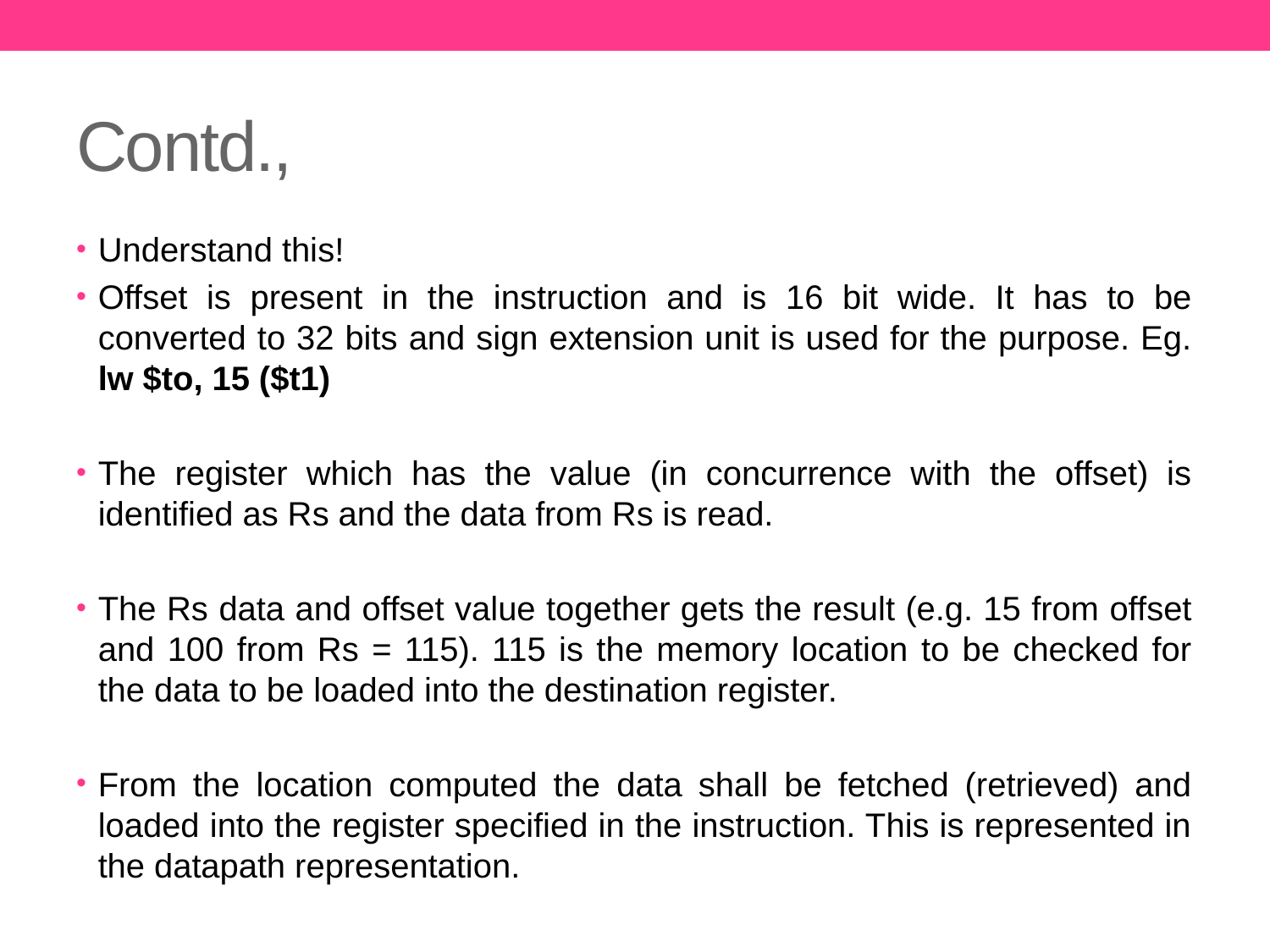

# Contd.,
Understand this!
Offset is present in the instruction and is 16 bit wide. It has to be converted to 32 bits and sign extension unit is used for the purpose. Eg. lw $to, 15 ($t1)

The register which has the value (in concurrence with the offset) is identified as Rs and the data from Rs is read.

The Rs data and offset value together gets the result (e.g. 15 from offset and 100 from Rs = 115). 115 is the memory location to be checked for the data to be loaded into the destination register.

From the location computed the data shall be fetched (retrieved) and loaded into the register specified in the instruction. This is represented in the datapath representation.